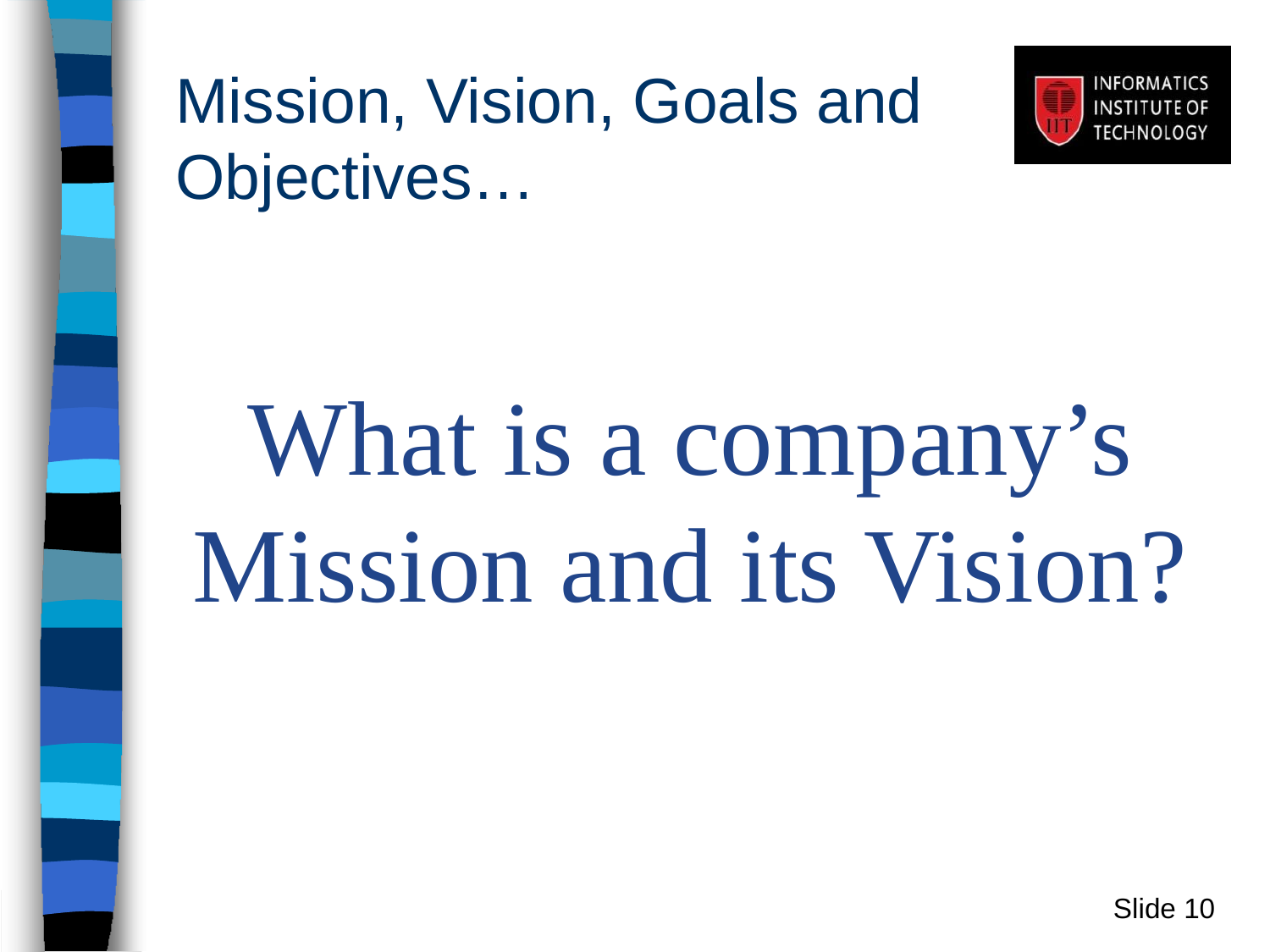

# Mission, Vision, Goals and Objectives…
What is a company’s Mission and its Vision?
Slide 10